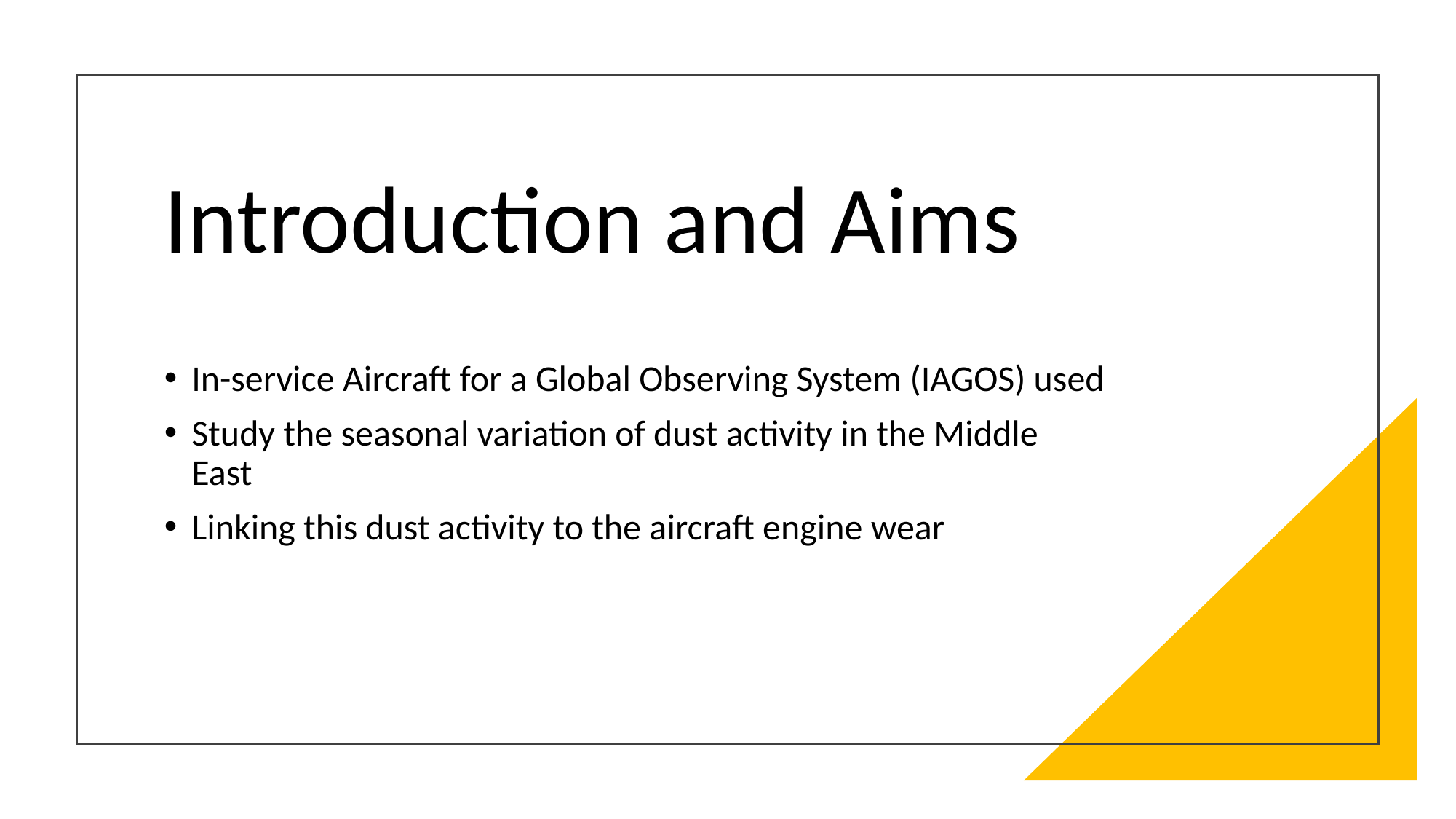

# Introduction and Aims
In-service Aircraft for a Global Observing System (IAGOS) used
Study the seasonal variation of dust activity in the Middle East
Linking this dust activity to the aircraft engine wear